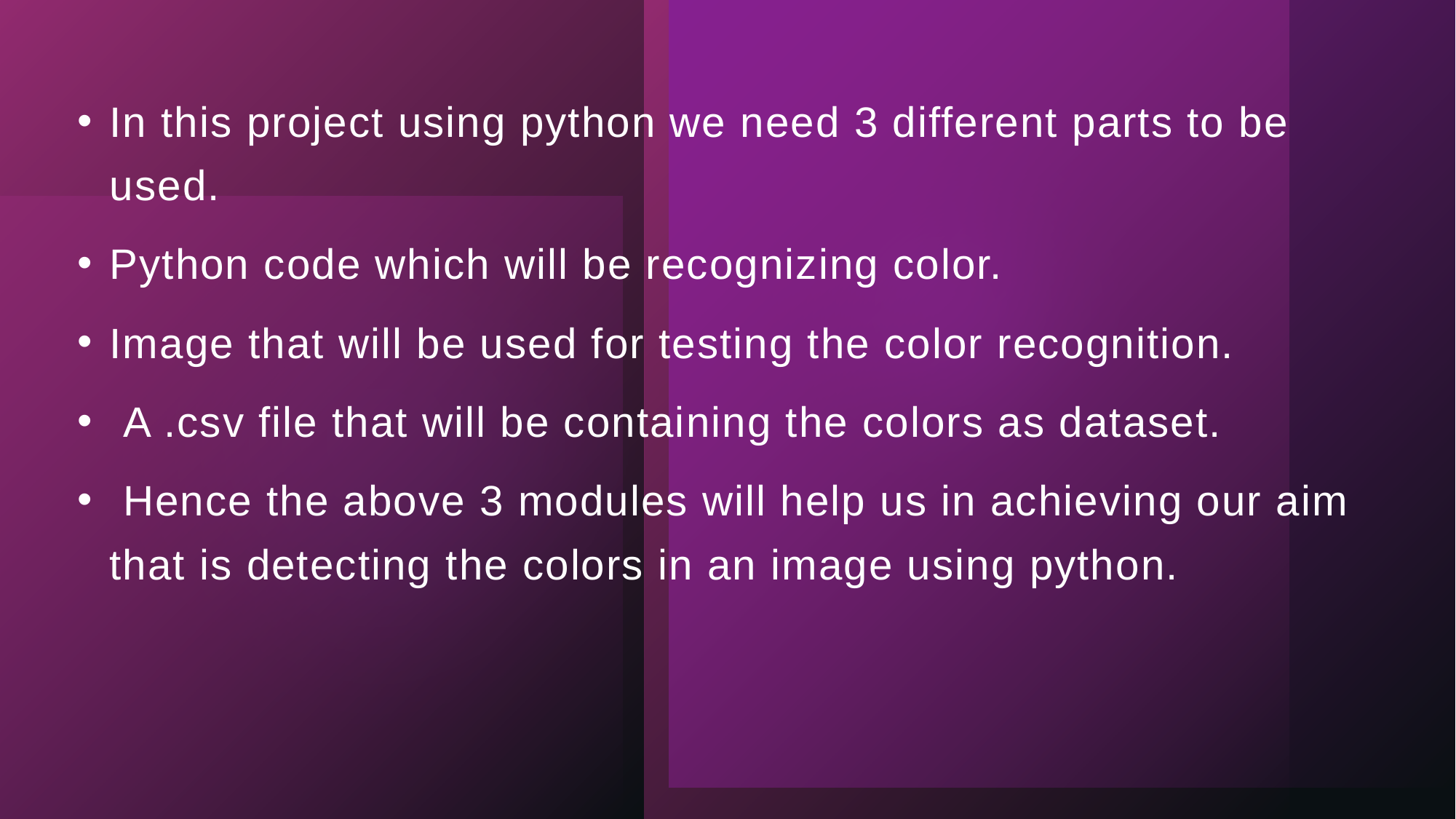

In this project using python we need 3 different parts to be used.
Python code which will be recognizing color.
Image that will be used for testing the color recognition.
 A .csv file that will be containing the colors as dataset.
 Hence the above 3 modules will help us in achieving our aim that is detecting the colors in an image using python.